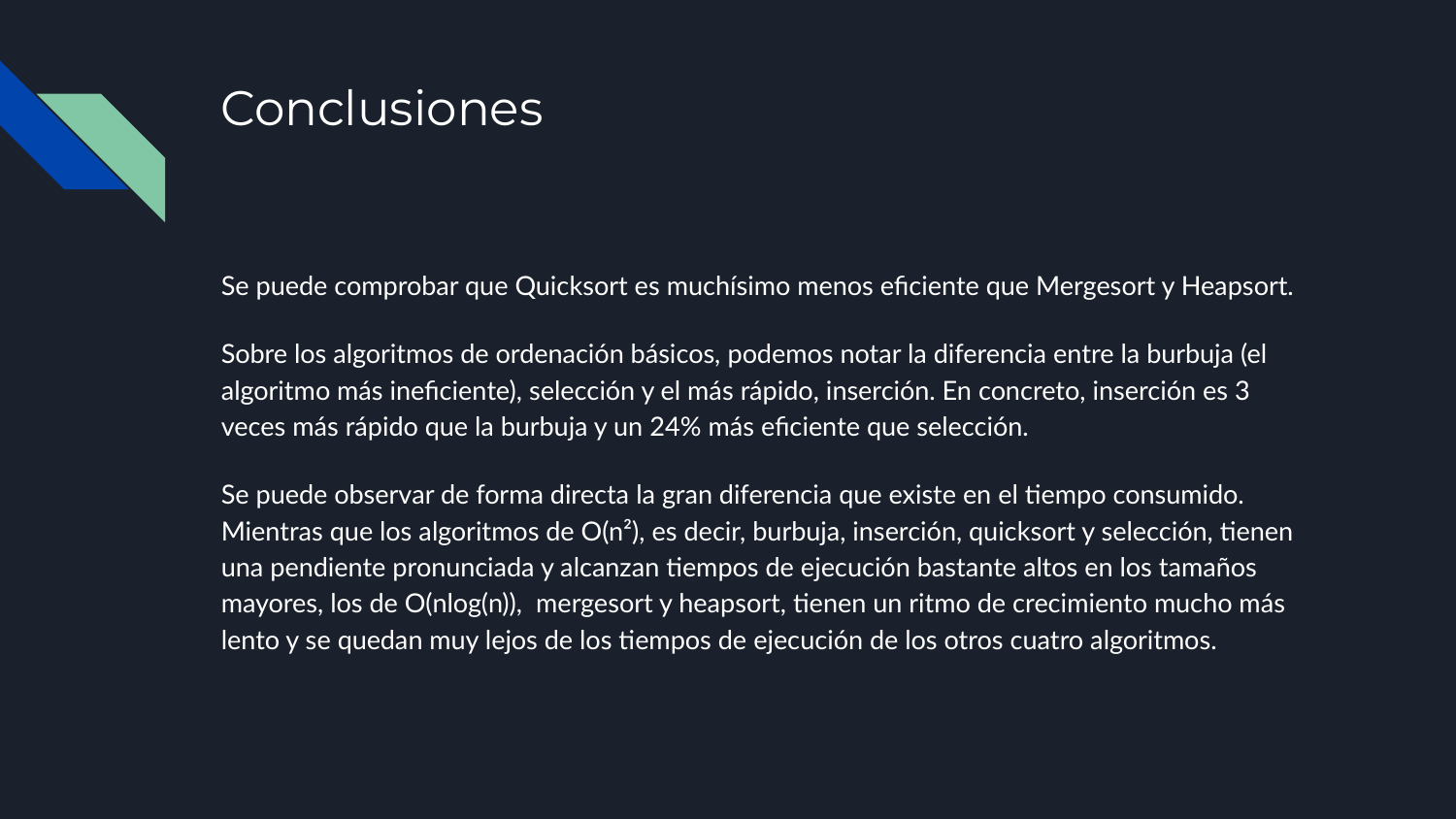

# Conclusiones
Se puede comprobar que Quicksort es muchísimo menos eficiente que Mergesort y Heapsort.
Sobre los algoritmos de ordenación básicos, podemos notar la diferencia entre la burbuja (el algoritmo más ineficiente), selección y el más rápido, inserción. En concreto, inserción es 3 veces más rápido que la burbuja y un 24% más eficiente que selección.
Se puede observar de forma directa la gran diferencia que existe en el tiempo consumido. Mientras que los algoritmos de O(n²), es decir, burbuja, inserción, quicksort y selección, tienen una pendiente pronunciada y alcanzan tiempos de ejecución bastante altos en los tamaños mayores, los de O(nlog(n)),  mergesort y heapsort, tienen un ritmo de crecimiento mucho más lento y se quedan muy lejos de los tiempos de ejecución de los otros cuatro algoritmos.